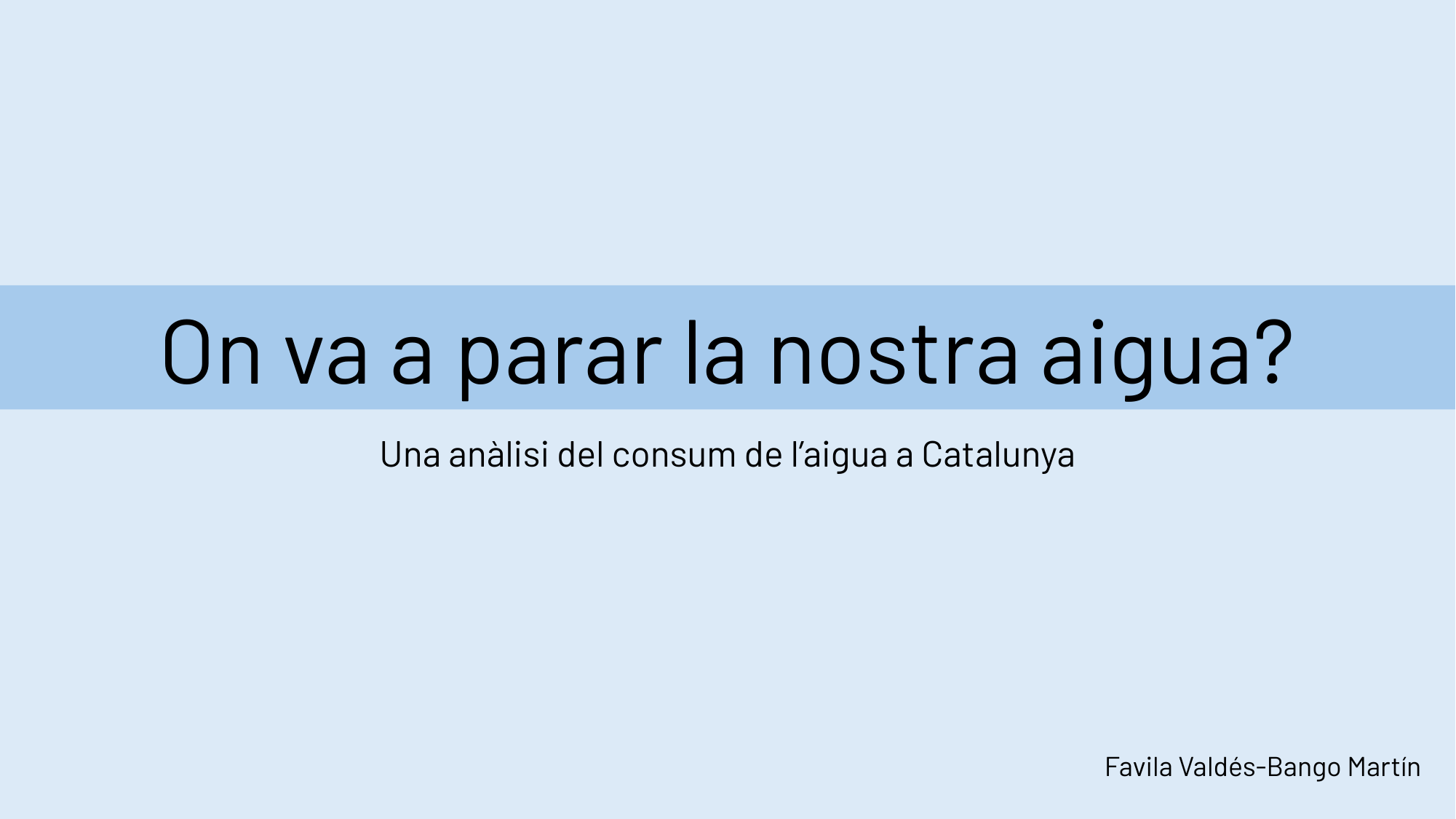

# On va a parar la nostra aigua?
Una anàlisi del consum de l’aigua a Catalunya
Favila Valdés-Bango Martín